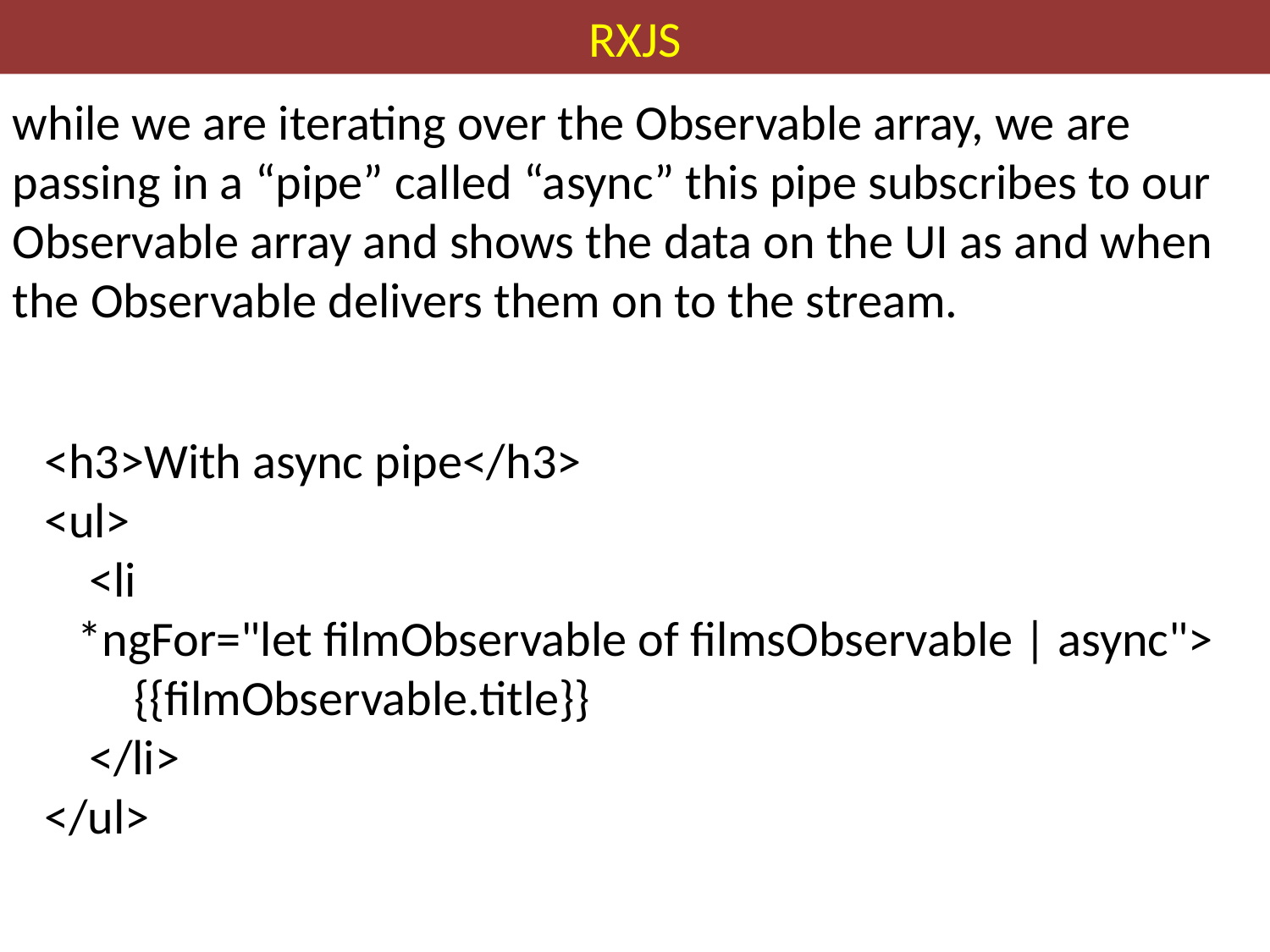

# RXJS
while we are iterating over the Observable array, we are passing in a “pipe” called “async” this pipe subscribes to our Observable array and shows the data on the UI as and when the Observable delivers them on to the stream.

<h3>With async pipe</h3>
<ul>
    <li
   *ngFor="let filmObservable of filmsObservable | async">
        {{filmObservable.title}}
    </li>
</ul>